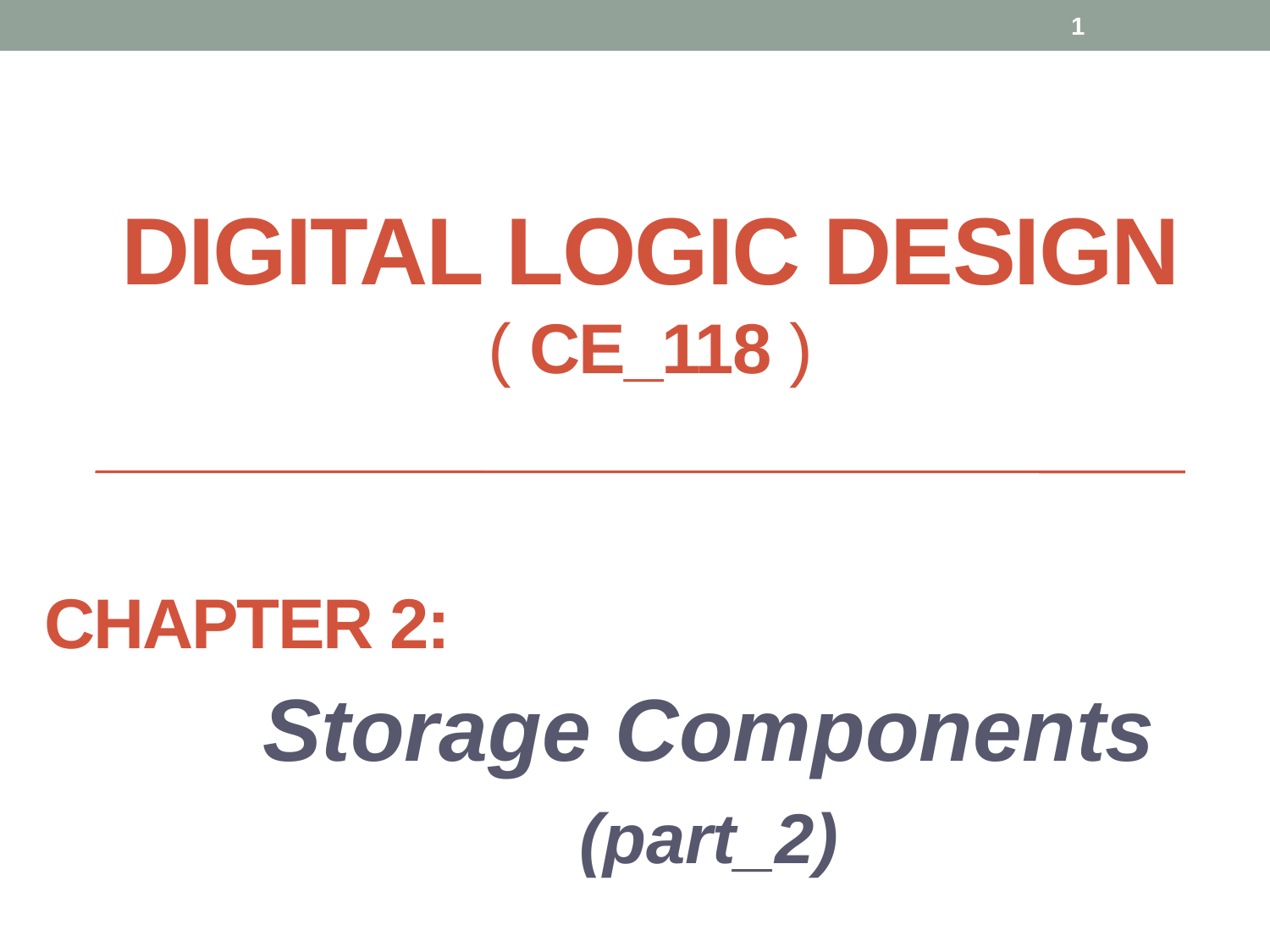

1
DIGITAL LOGIC DESIGN
( ce_118 )
# Chapter 2:
Storage Components
(part_2)